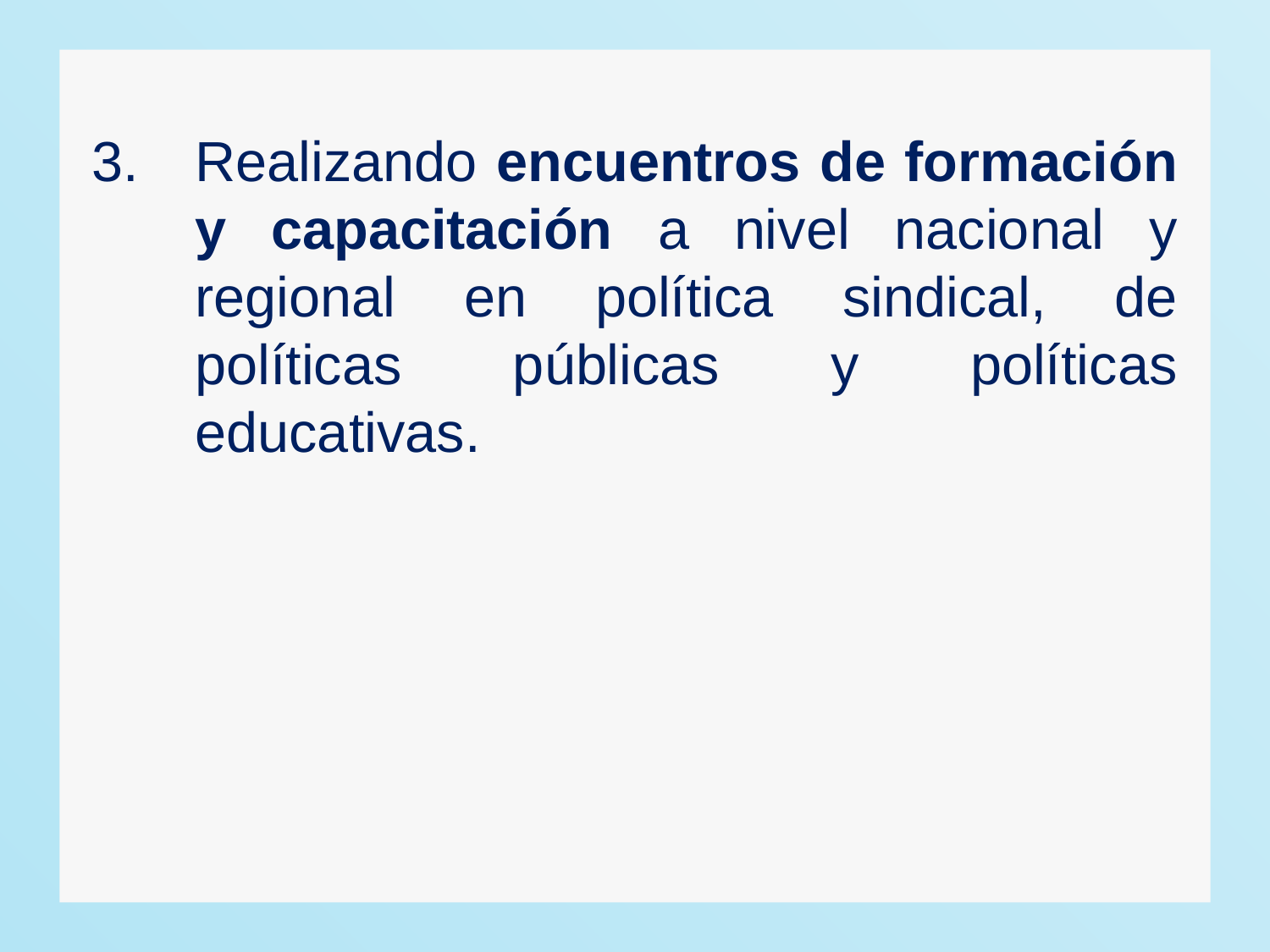

3.	Realizando encuentros de formación y capacitación a nivel nacional y regional en política sindical, de políticas públicas y políticas educativas.